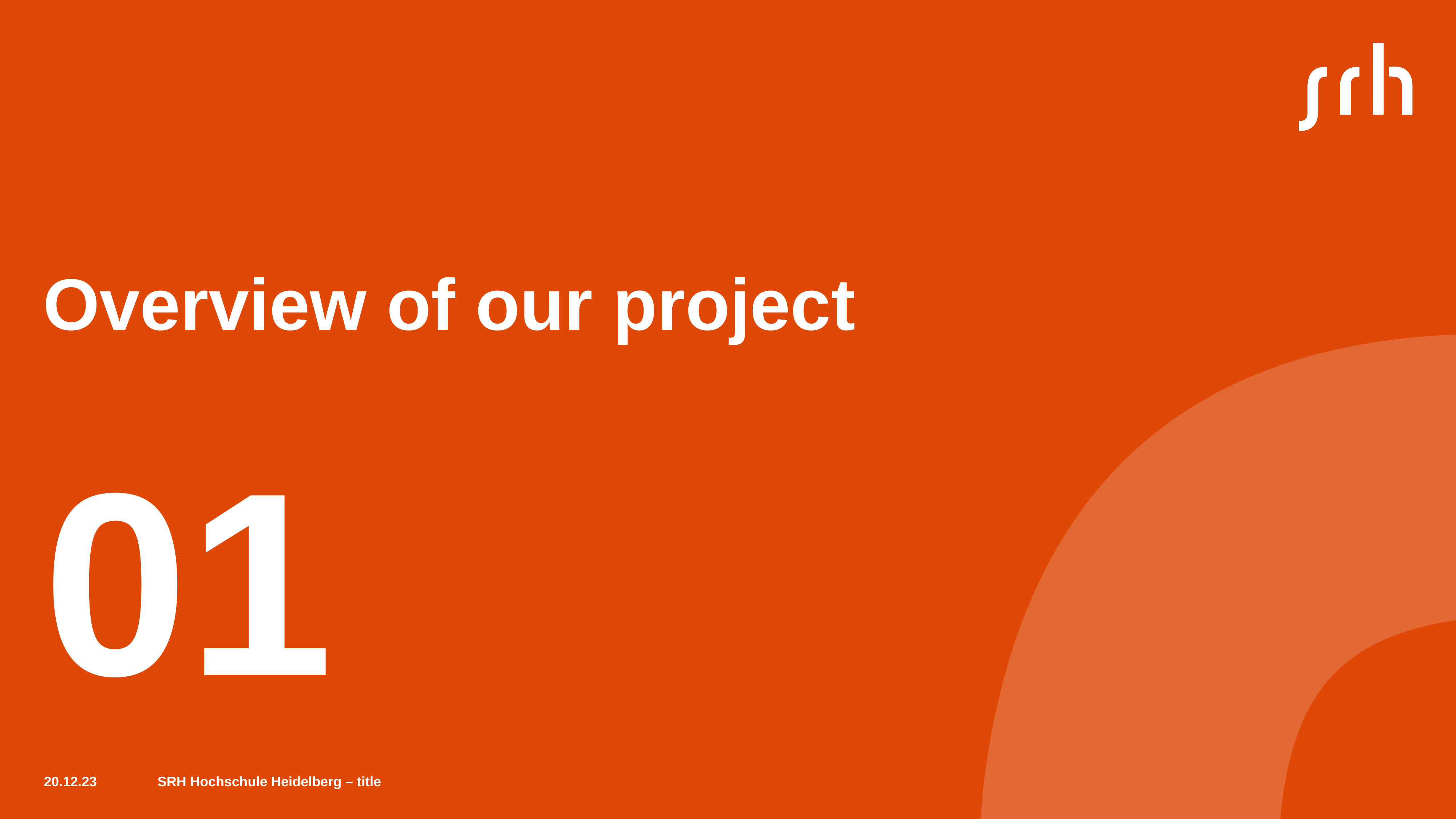

# Overview of our project
01
3
20.12.23
SRH Hochschule Heidelberg – title